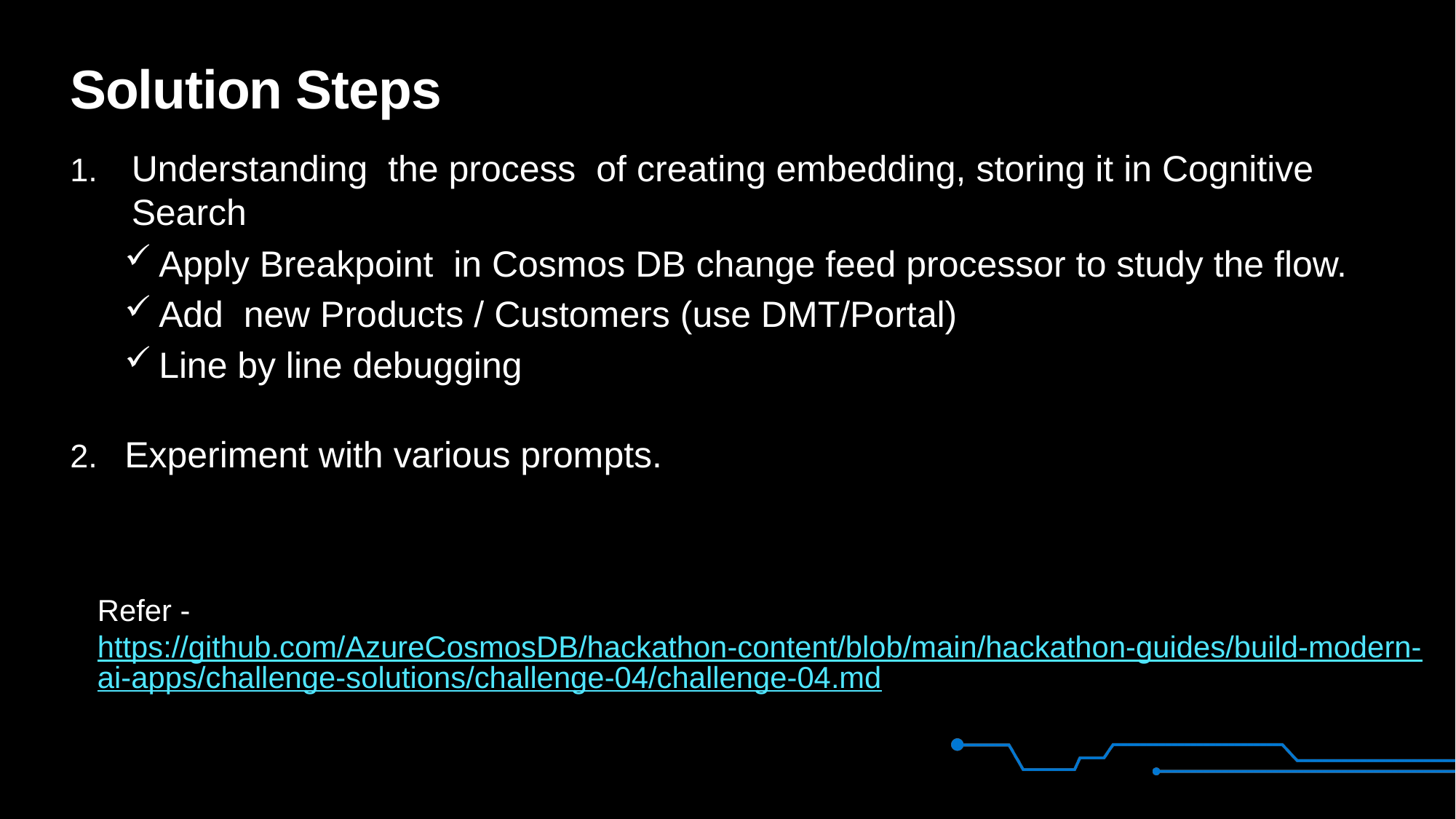

# Solution Steps
Understanding  the process  of creating embedding, storing it in Cognitive Search
Apply Breakpoint  in Cosmos DB change feed processor to study the flow.
Add  new Products / Customers (use DMT/Portal)
Line by line debugging

Experiment with various prompts.

Refer - https://github.com/AzureCosmosDB/hackathon-content/blob/main/hackathon-guides/build-modern-ai-apps/challenge-solutions/challenge-04/challenge-04.md